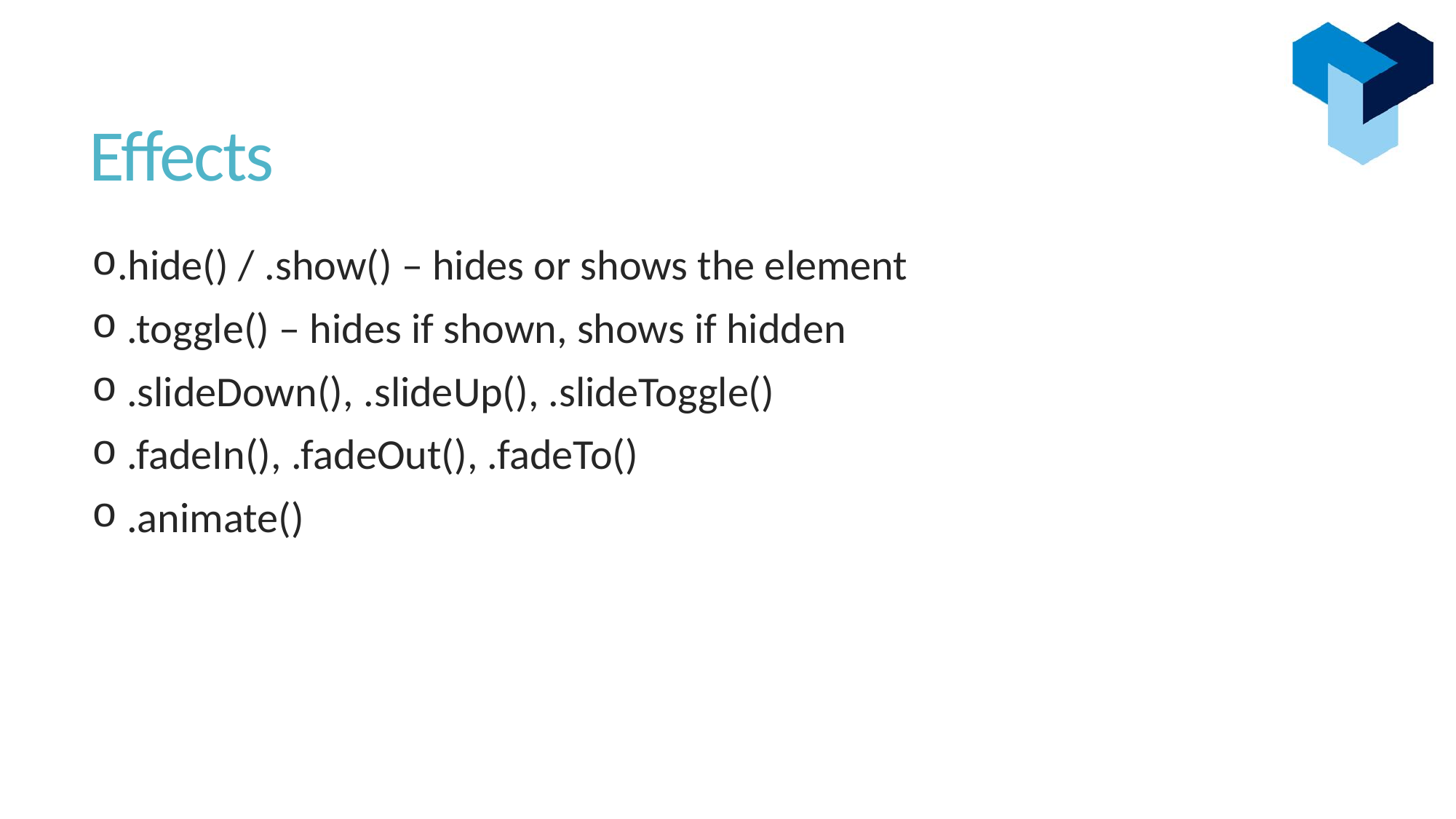

# Effects
.hide() / .show() – hides or shows the element
 .toggle() – hides if shown, shows if hidden
 .slideDown(), .slideUp(), .slideToggle()
 .fadeIn(), .fadeOut(), .fadeTo()
 .animate()